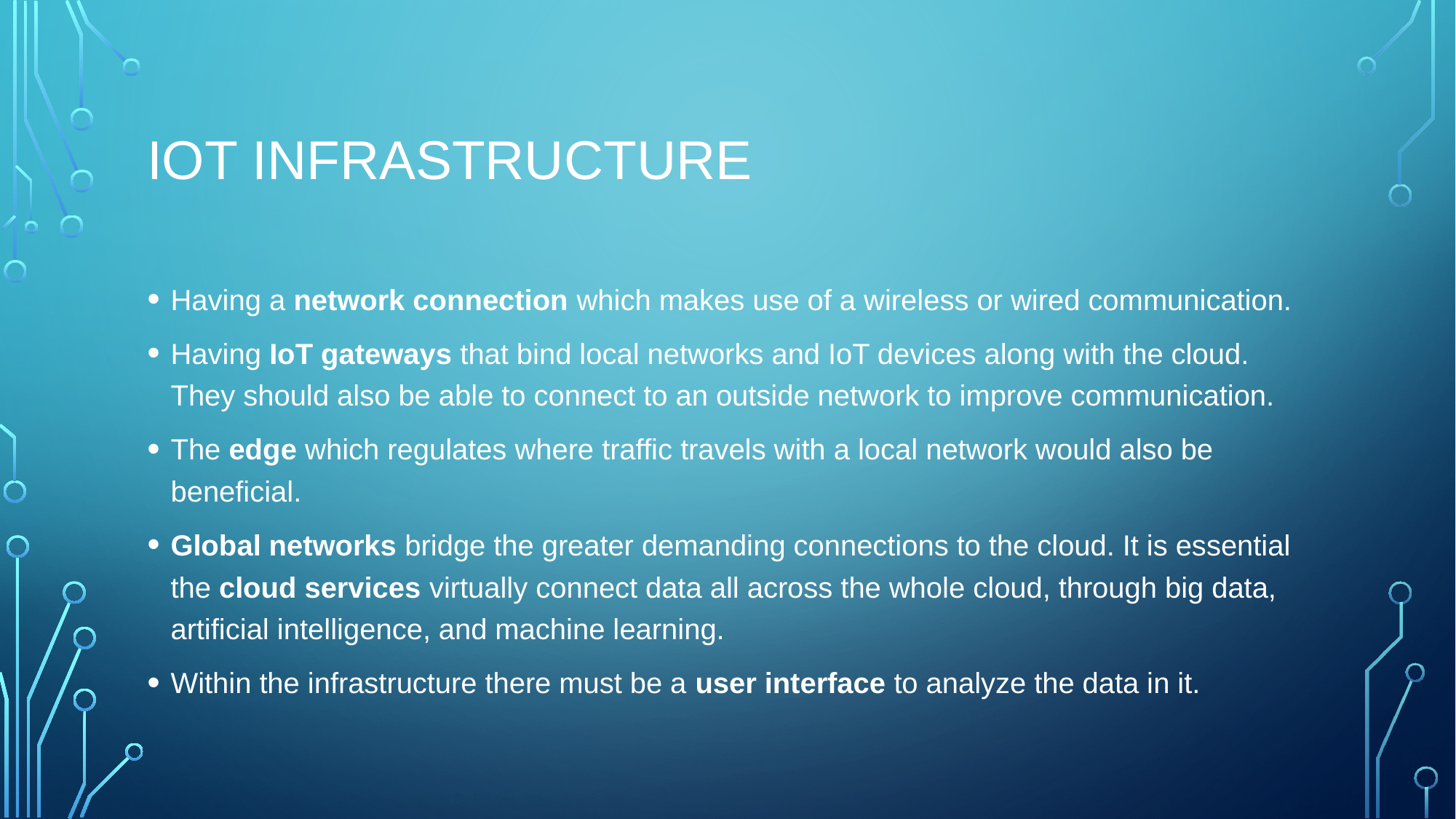

# Iot infrastructure
Having a network connection which makes use of a wireless or wired communication.
Having IoT gateways that bind local networks and IoT devices along with the cloud. They should also be able to connect to an outside network to improve communication.
The edge which regulates where traffic travels with a local network would also be beneficial.
Global networks bridge the greater demanding connections to the cloud. It is essential the cloud services virtually connect data all across the whole cloud, through big data, artificial intelligence, and machine learning.
Within the infrastructure there must be a user interface to analyze the data in it.